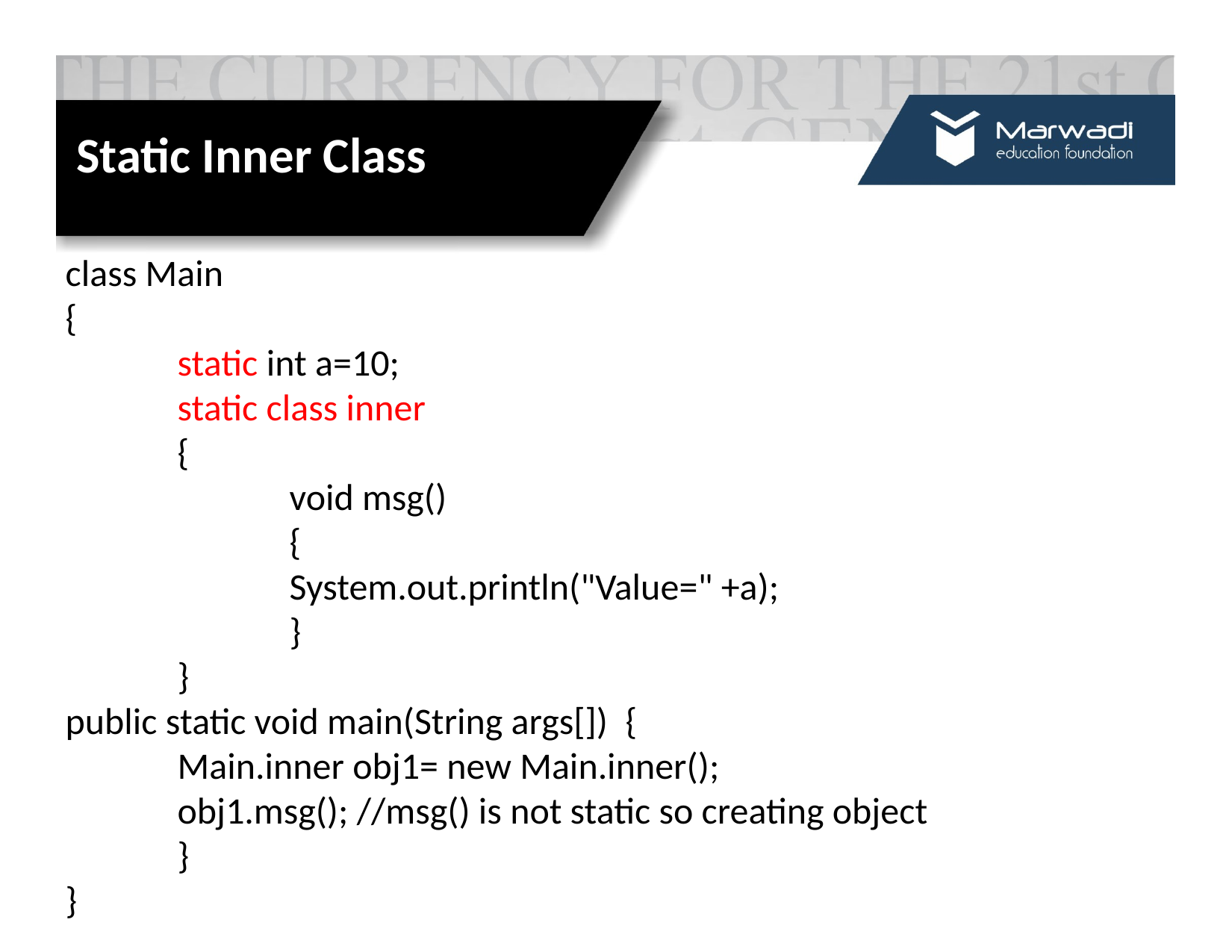

# Static Inner Class
class Main
{
	static int a=10;
	static class inner
	{
		void msg()
		{
		System.out.println("Value=" +a);
		}
	}
public static void main(String args[])	{
	Main.inner obj1= new Main.inner();
	obj1.msg(); //msg() is not static so creating object
	}
}